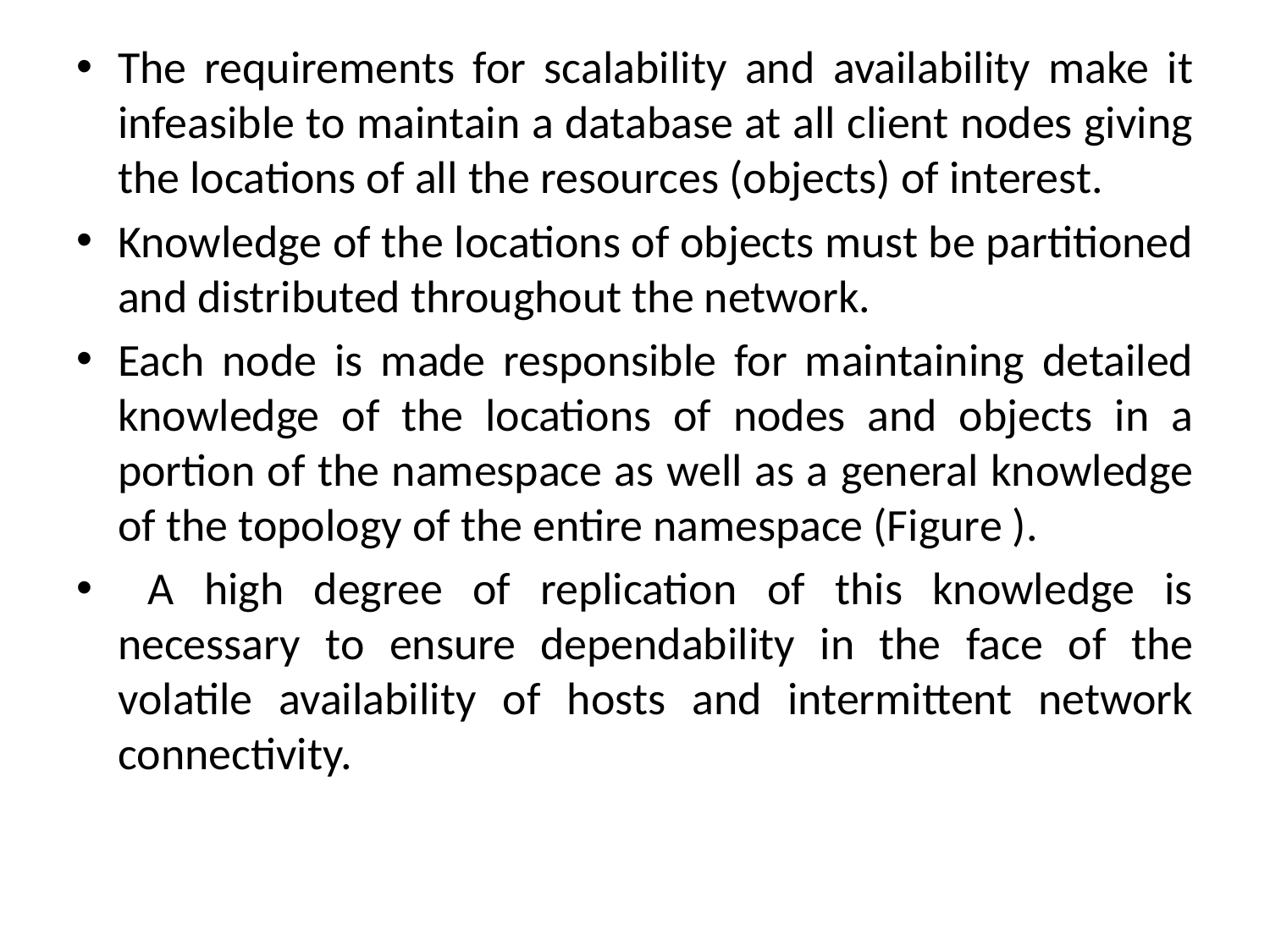

The requirements for scalability and availability make it infeasible to maintain a database at all client nodes giving the locations of all the resources (objects) of interest.
Knowledge of the locations of objects must be partitioned and distributed throughout the network.
Each node is made responsible for maintaining detailed knowledge of the locations of nodes and objects in a portion of the namespace as well as a general knowledge of the topology of the entire namespace (Figure ).
 A high degree of replication of this knowledge is necessary to ensure dependability in the face of the volatile availability of hosts and intermittent network connectivity.